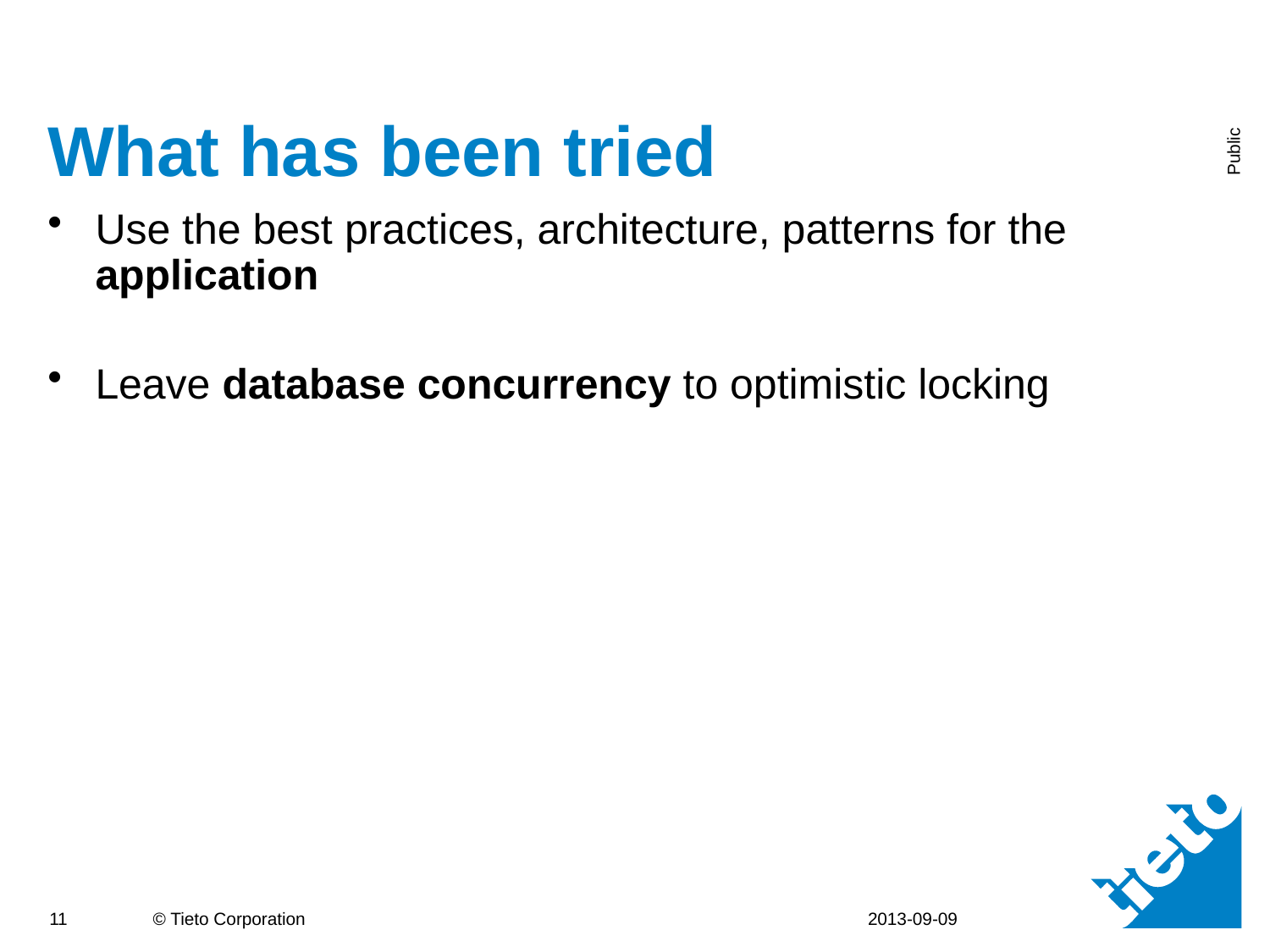

# What has been tried
Use the best practices, architecture, patterns for the application

Leave database concurrency to optimistic locking
2013-09-09
11